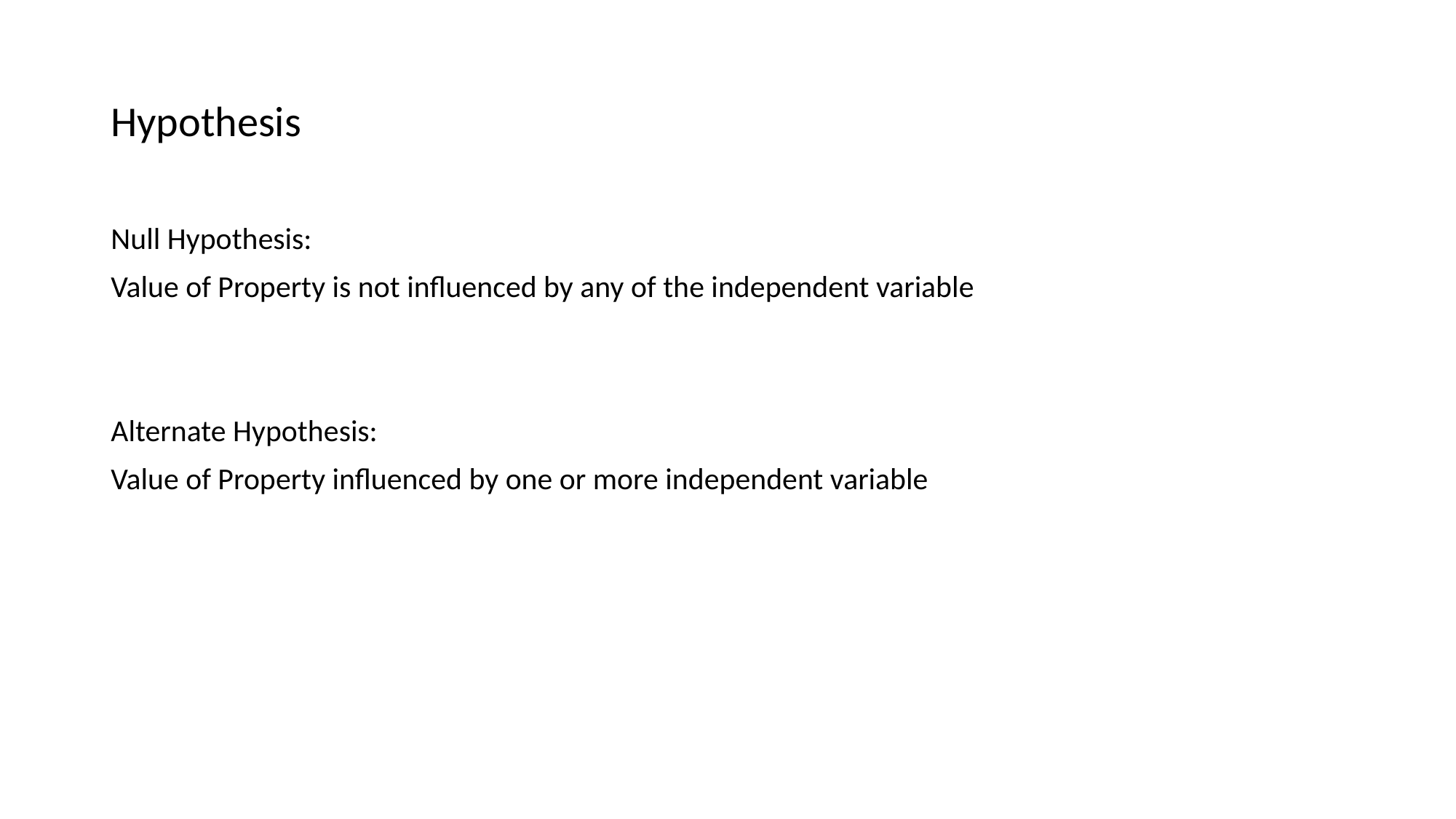

# Hypothesis
Null Hypothesis:
Value of Property is not influenced by any of the independent variable

Alternate Hypothesis:
Value of Property influenced by one or more independent variable